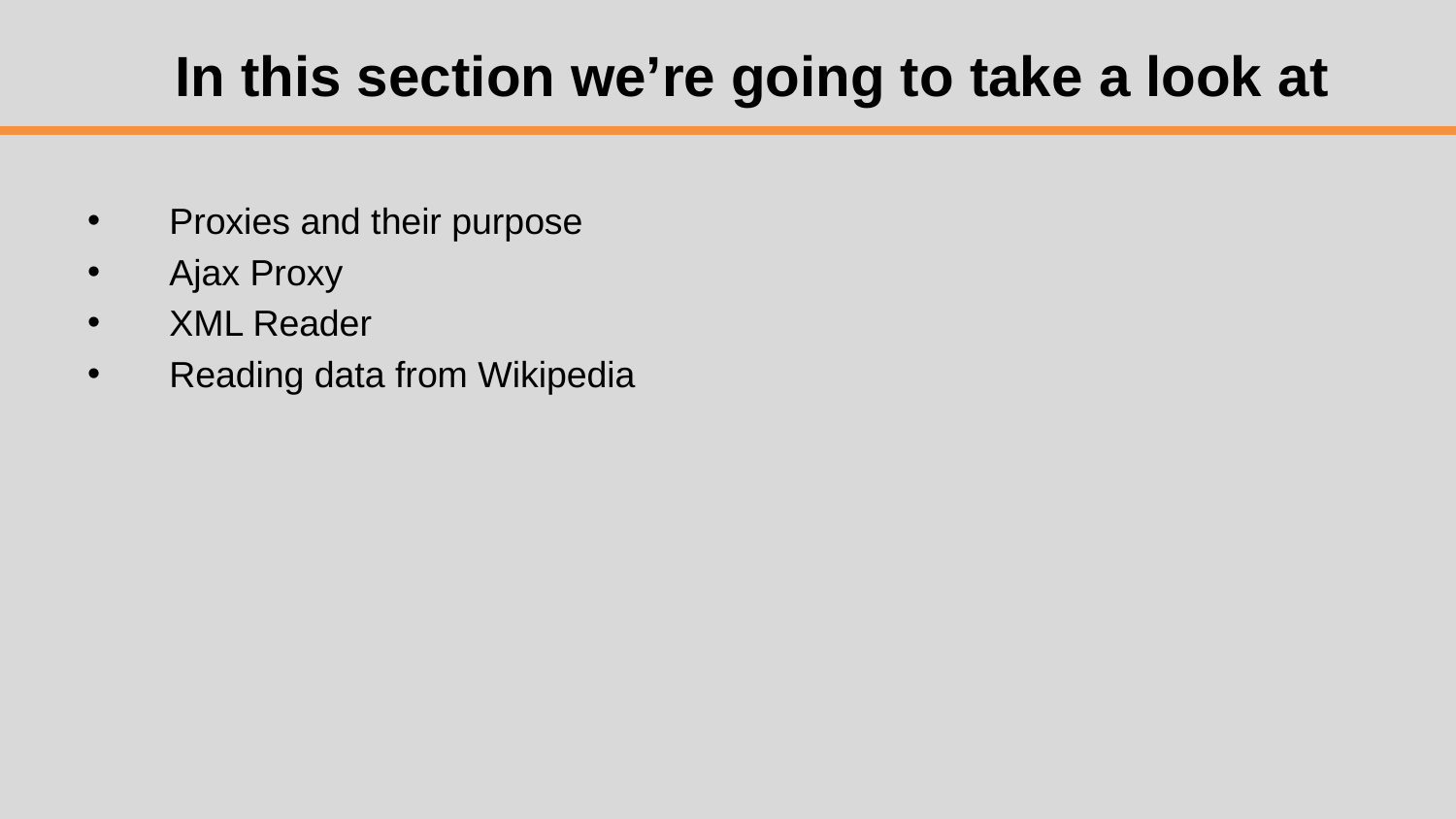

# In this section we’re going to take a look at
Proxies and their purpose
Ajax Proxy
XML Reader
Reading data from Wikipedia